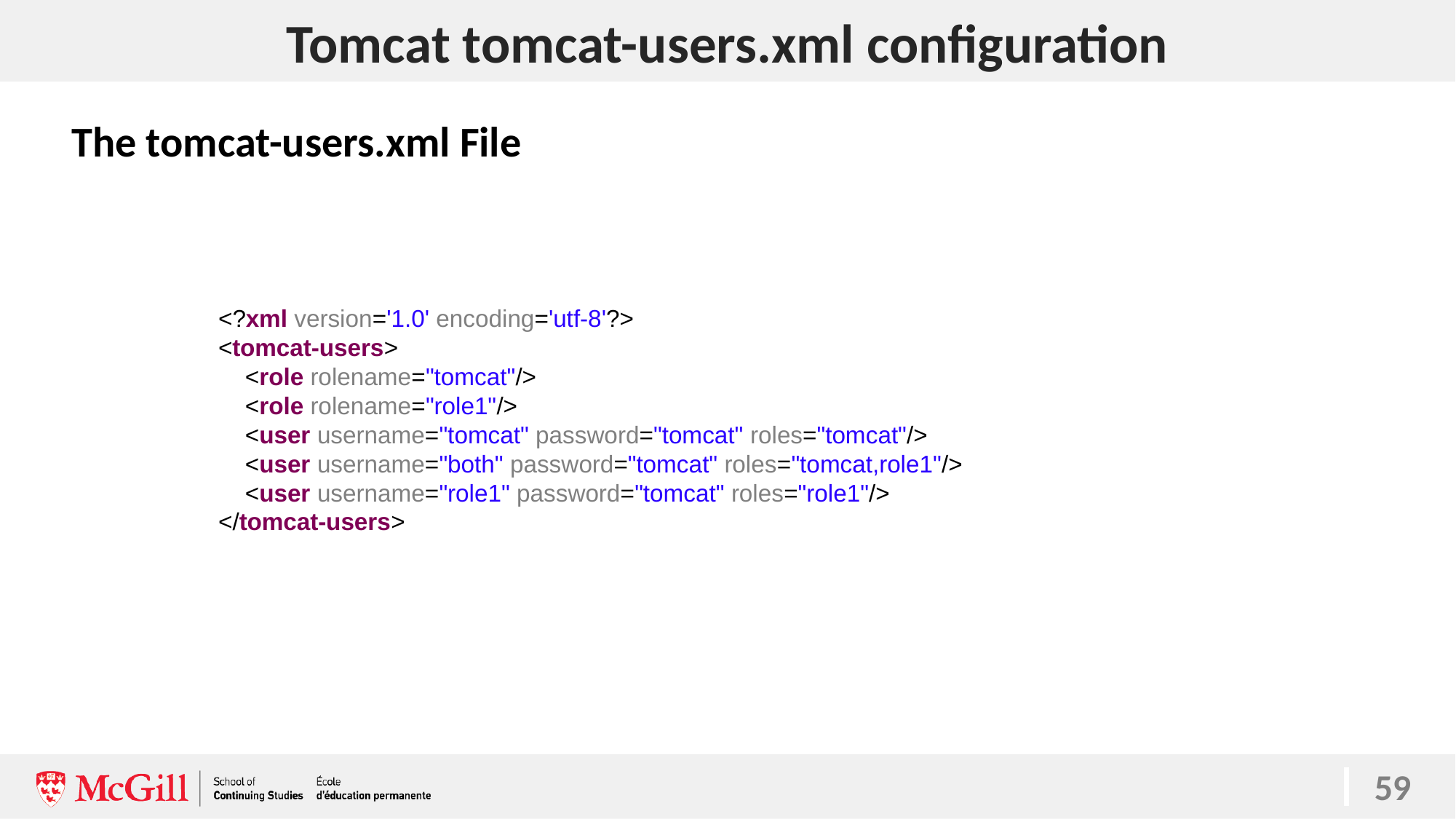

# Tomcat tomcat-users.xml configuration
The tomcat-users.xml File
<?xml version='1.0' encoding='utf-8'?>
<tomcat-users>
    <role rolename="tomcat"/>
    <role rolename="role1"/>
    <user username="tomcat" password="tomcat" roles="tomcat"/>
    <user username="both" password="tomcat" roles="tomcat,role1"/>
    <user username="role1" password="tomcat" roles="role1"/>
</tomcat-users>